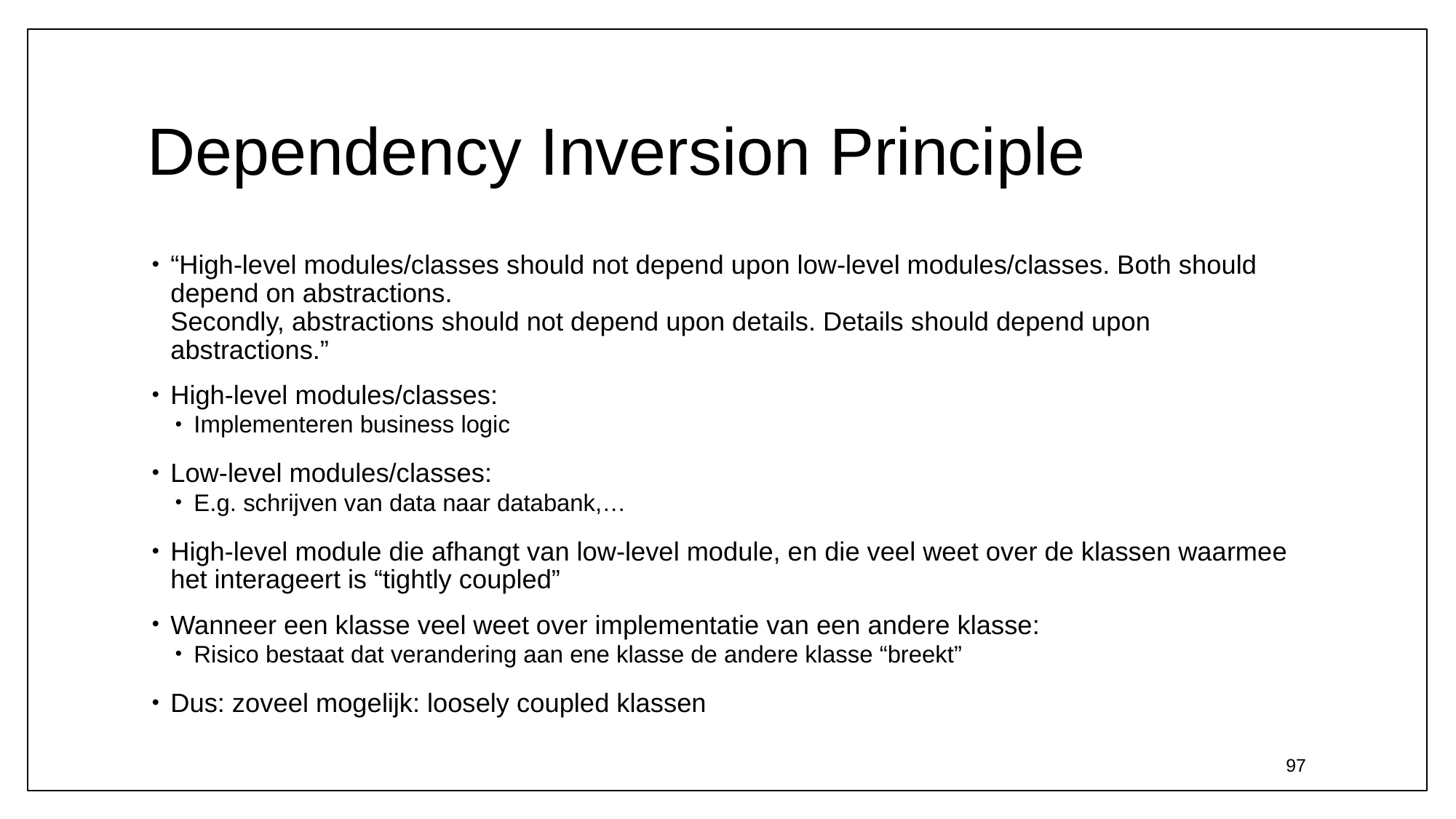

# Dependency Inversion Principle
“High-level modules/classes should not depend upon low-level modules/classes. Both should depend on abstractions.
Secondly, abstractions should not depend upon details. Details should depend upon abstractions.”
High-level modules/classes:
Implementeren business logic
Low-level modules/classes:
E.g. schrijven van data naar databank,…
High-level module die afhangt van low-level module, en die veel weet over de klassen waarmee het interageert is “tightly coupled”
Wanneer een klasse veel weet over implementatie van een andere klasse:
Risico bestaat dat verandering aan ene klasse de andere klasse “breekt”
Dus: zoveel mogelijk: loosely coupled klassen
97